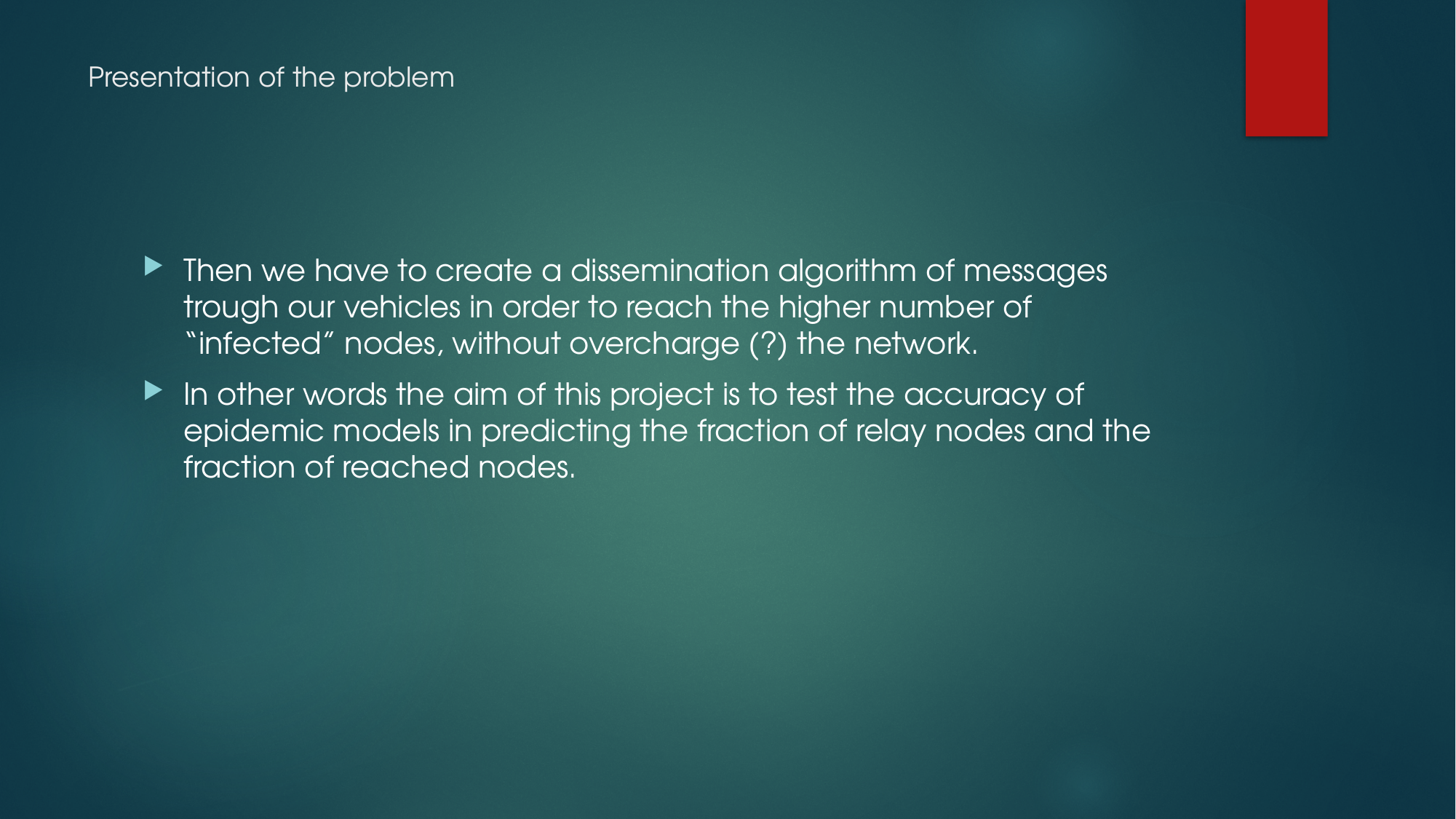

# Presentation of the problem
Then we have to create a dissemination algorithm of messages trough our vehicles in order to reach the higher number of “infected” nodes, without overcharge (?) the network.
In other words the aim of this project is to test the accuracy of epidemic models in predicting the fraction of relay nodes and the fraction of reached nodes.